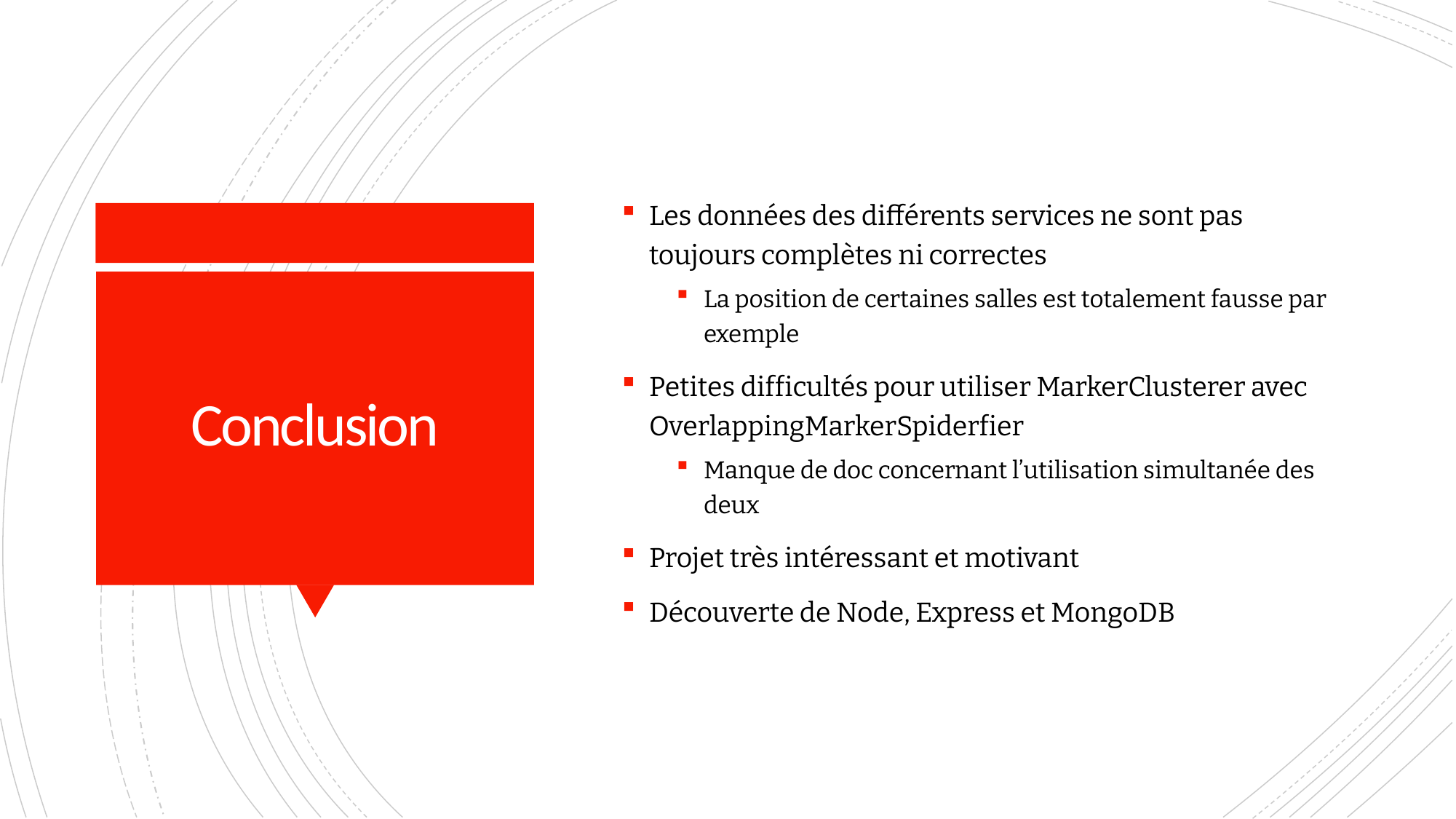

Les données des différents services ne sont pas toujours complètes ni correctes
La position de certaines salles est totalement fausse par exemple
Petites difficultés pour utiliser MarkerClusterer avec OverlappingMarkerSpiderfier
Manque de doc concernant l’utilisation simultanée des deux
Projet très intéressant et motivant
Découverte de Node, Express et MongoDB
# Conclusion